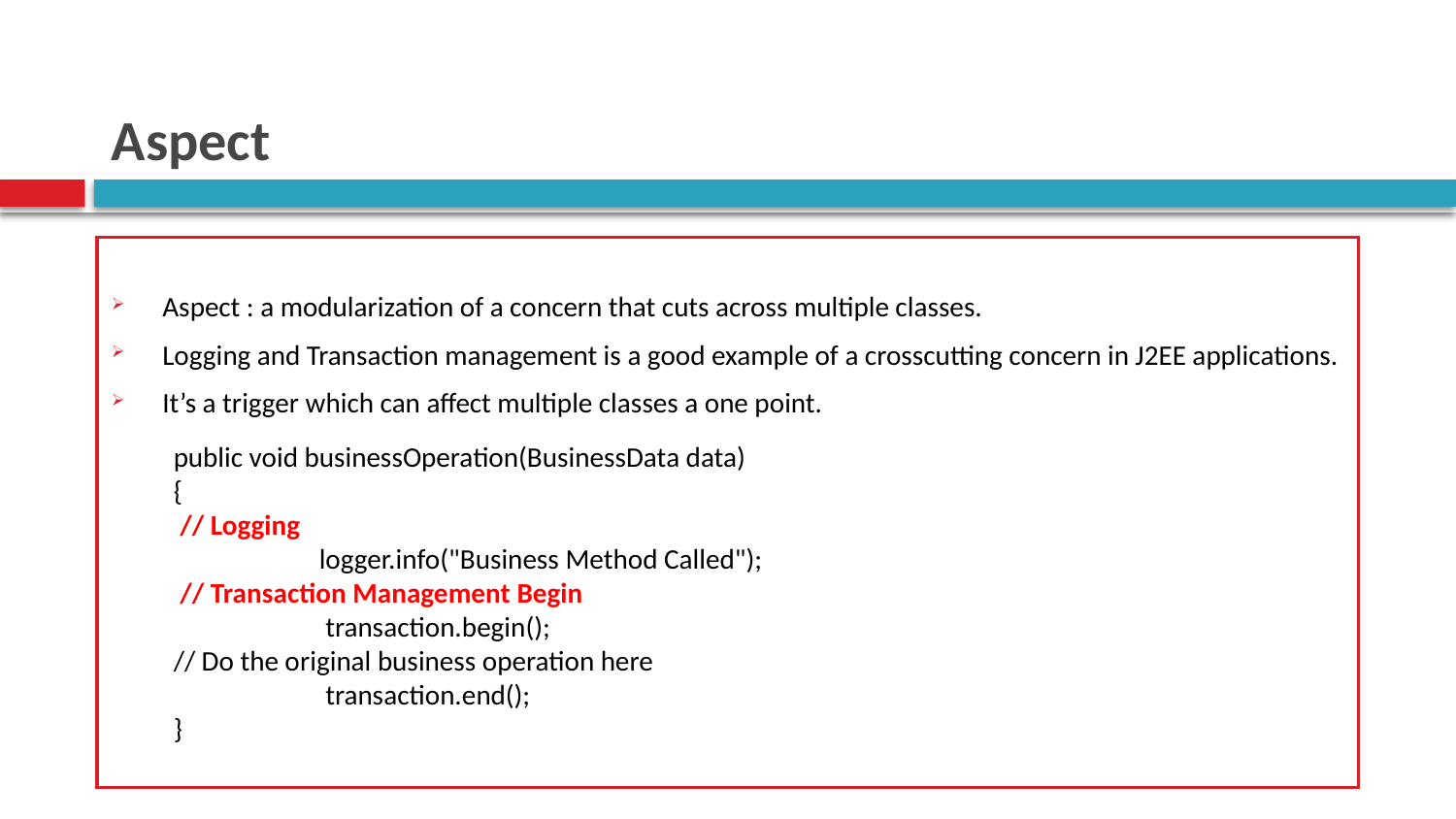

# Aspect
Aspect : a modularization of a concern that cuts across multiple classes.
Logging and Transaction management is a good example of a crosscutting concern in J2EE applications.
It’s a trigger which can affect multiple classes a one point.

public void businessOperation(BusinessData data)
{
 // Logging
	logger.info("Business Method Called");
 // Transaction Management Begin
	 transaction.begin();
// Do the original business operation here
	 transaction.end();
}